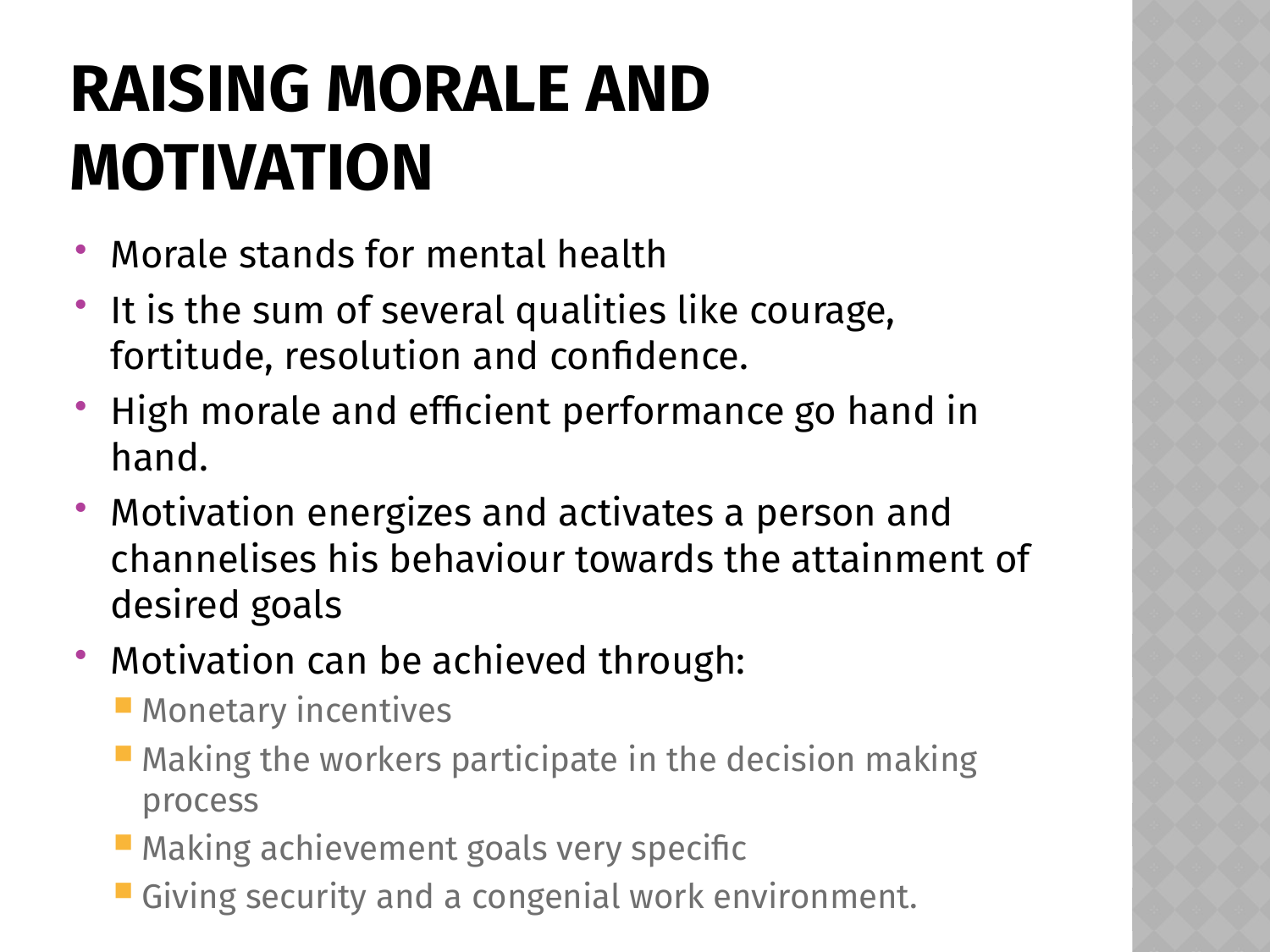

# Raising morale and motivation
Morale stands for mental health
It is the sum of several qualities like courage, fortitude, resolution and confidence.
High morale and efficient performance go hand in hand.
Motivation energizes and activates a person and channelises his behaviour towards the attainment of desired goals
Motivation can be achieved through:
Monetary incentives
Making the workers participate in the decision making process
Making achievement goals very specific
Giving security and a congenial work environment.